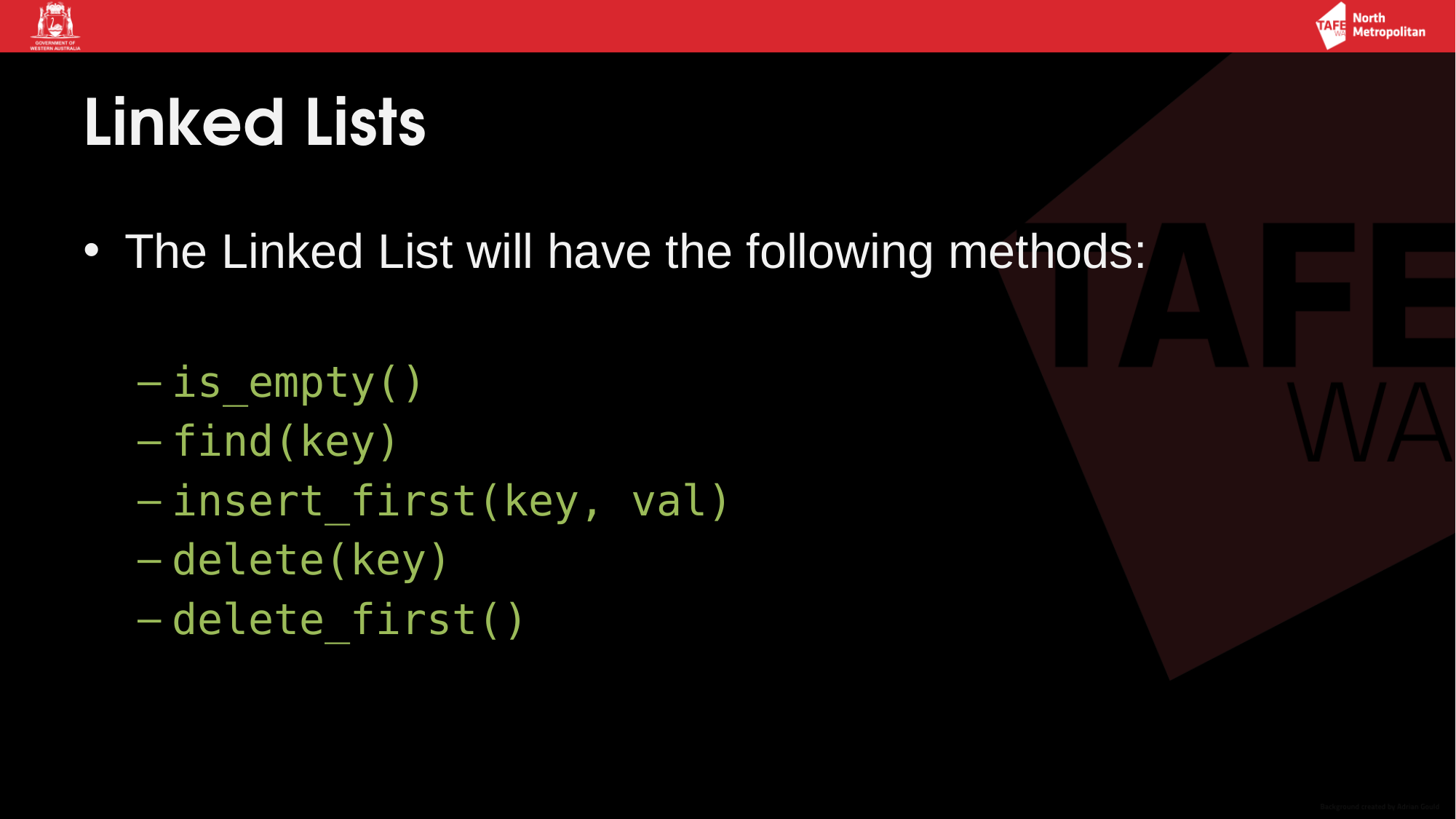

# Linked Lists
The Linked List will have the following methods:

is_empty()
find(key)
insert_first(key, val)
delete(key)
delete_first()